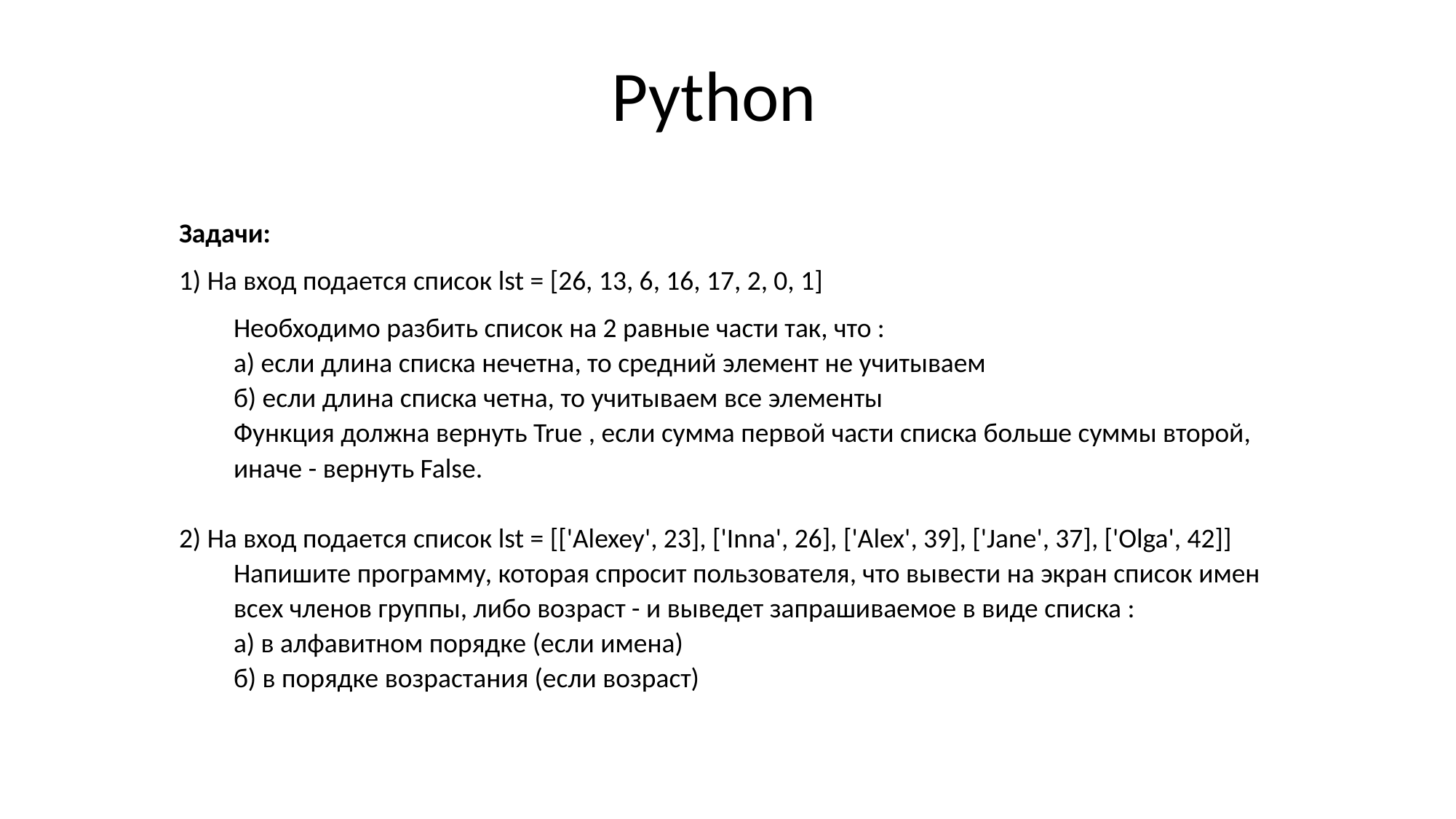

# Python
Задачи:
1) На вход подается список lst = [26, 13, 6, 16, 17, 2, 0, 1]
Необходимо разбить список на 2 равные части так, что :
а) если длина списка нечетна, то средний элемент не учитываем
б) если длина списка четна, то учитываем все элементы
Функция должна вернуть True , если сумма первой части списка больше суммы второй, иначе - вернуть False.

2) На вход подается список lst = [['Alexey', 23], ['Inna', 26], ['Alex', 39], ['Jane', 37], ['Olga', 42]]
Напишите программу, которая спросит пользователя, что вывести на экран список имен всех членов группы, либо возраст - и выведет запрашиваемое в виде списка :
а) в алфавитном порядке (если имена)
б) в порядке возрастания (если возраст)